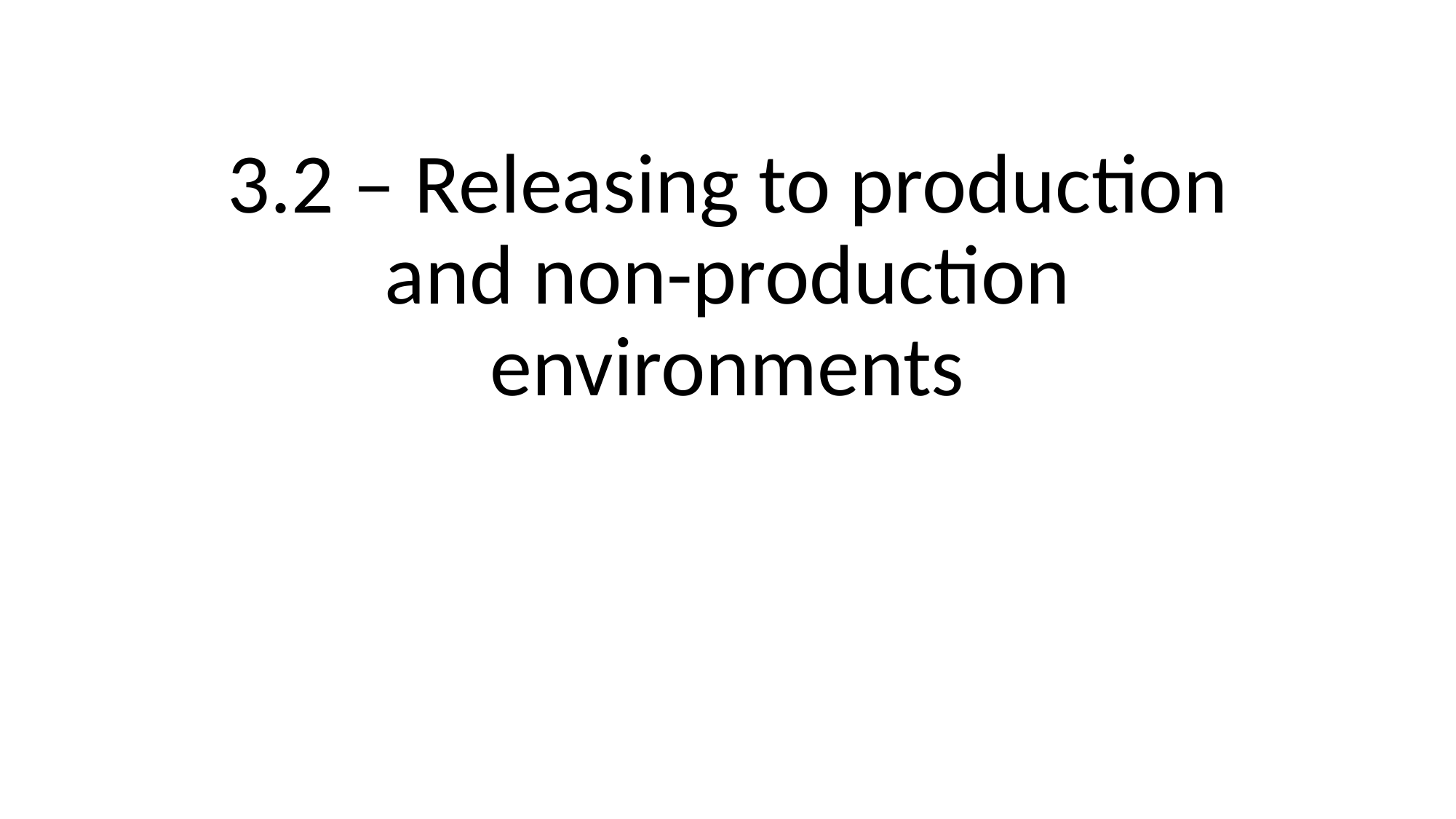

# 3.2 – Releasing to production and non-production environments